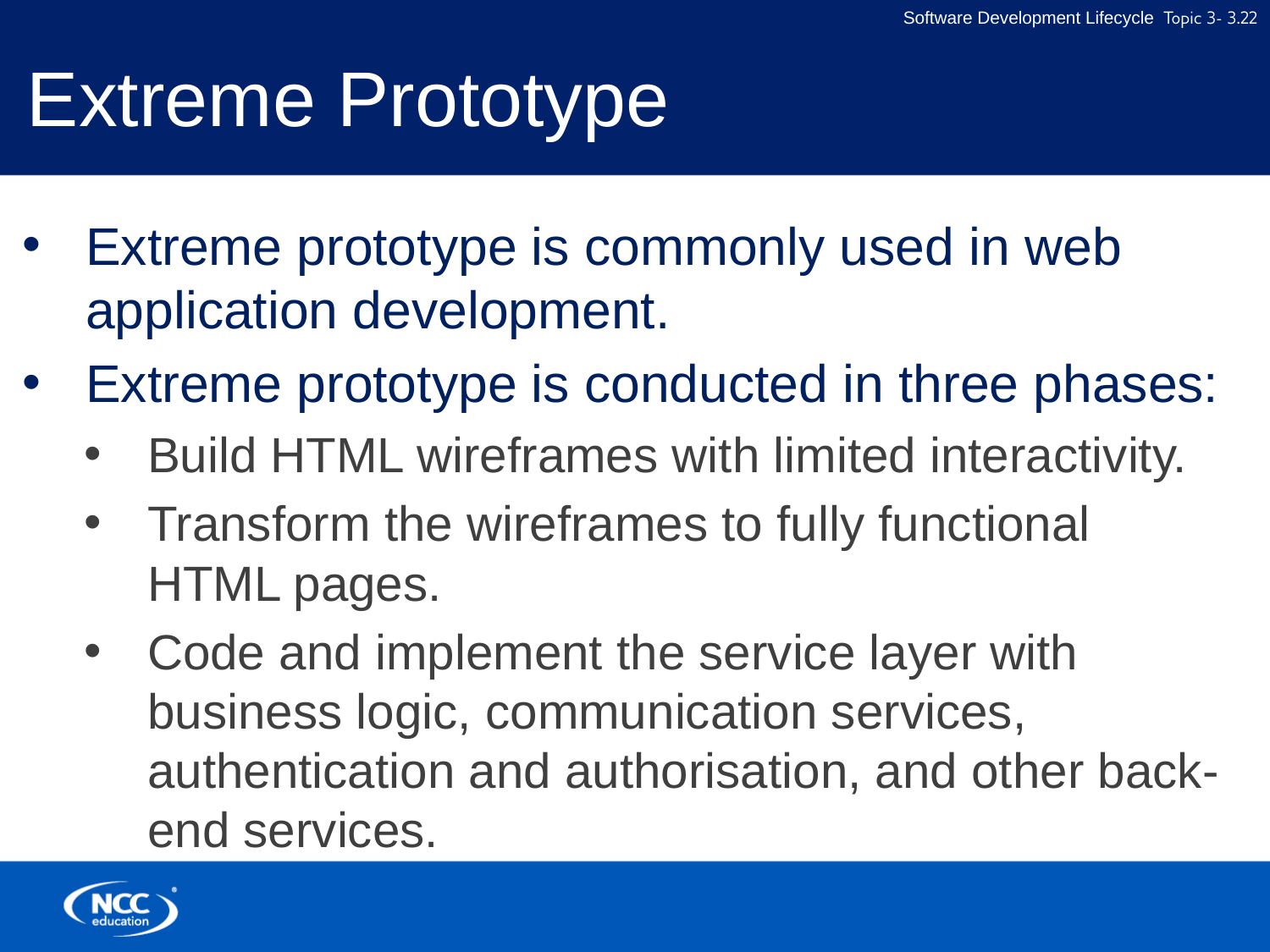

# Extreme Prototype
Extreme prototype is commonly used in web application development.
Extreme prototype is conducted in three phases:
Build HTML wireframes with limited interactivity.
Transform the wireframes to fully functional HTML pages.
Code and implement the service layer with business logic, communication services, authentication and authorisation, and other back-end services.